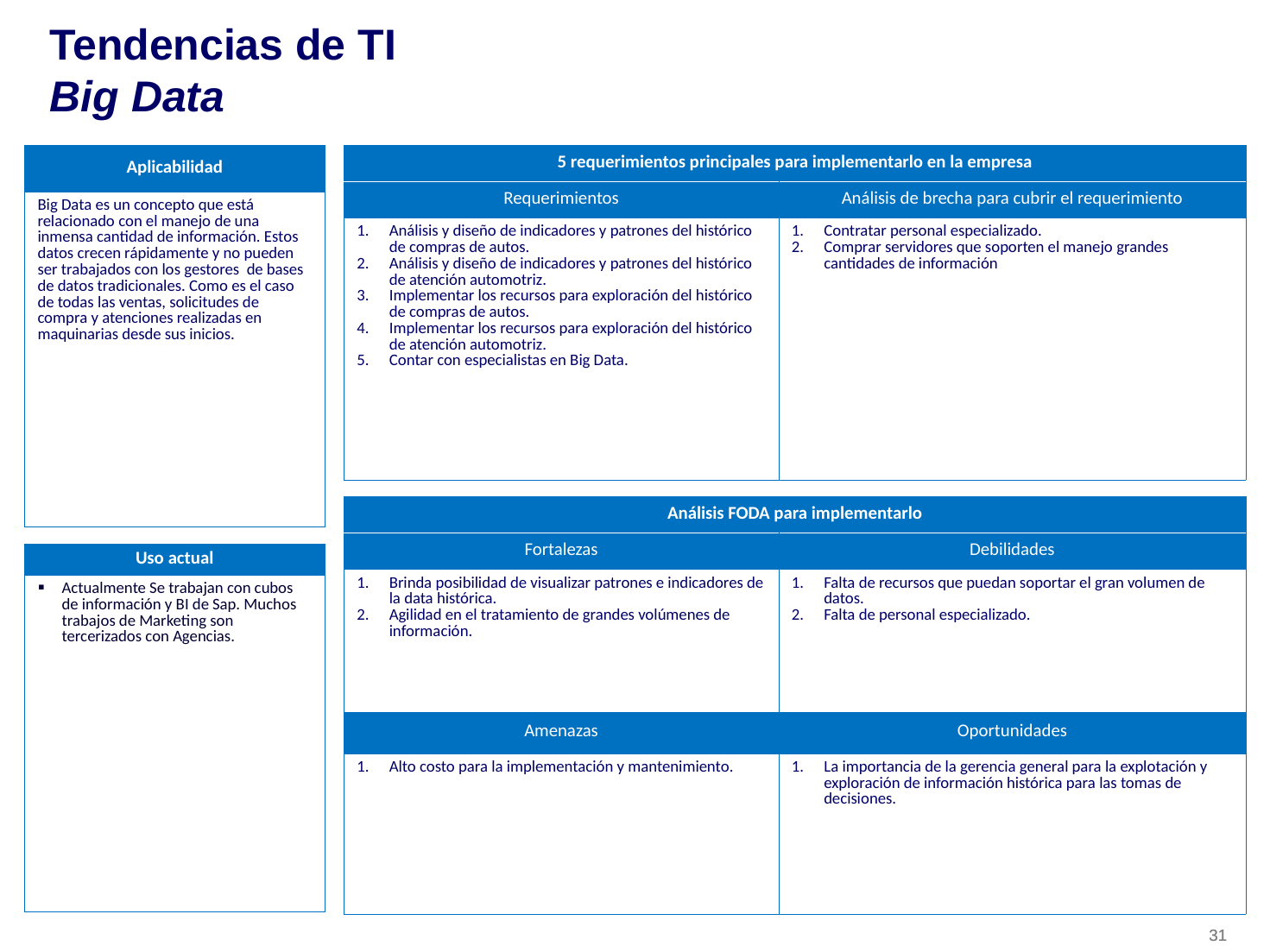

# Tendencias de TI Big Data
| 5 requerimientos principales para implementarlo en la empresa |  |
| --- | --- |
| Requerimientos | Análisis de brecha para cubrir el requerimiento |
| Análisis y diseño de indicadores y patrones del histórico de compras de autos. Análisis y diseño de indicadores y patrones del histórico de atención automotriz. Implementar los recursos para exploración del histórico de compras de autos. Implementar los recursos para exploración del histórico de atención automotriz. Contar con especialistas en Big Data. | Contratar personal especializado. Comprar servidores que soporten el manejo grandes cantidades de información |
| Aplicabilidad |
| --- |
| Big Data es un concepto que está relacionado con el manejo de una inmensa cantidad de información. Estos datos crecen rápidamente y no pueden ser trabajados con los gestores de bases de datos tradicionales. Como es el caso de todas las ventas, solicitudes de compra y atenciones realizadas en maquinarias desde sus inicios. |
| Análisis FODA para implementarlo |  |
| --- | --- |
| Fortalezas | Debilidades |
| Brinda posibilidad de visualizar patrones e indicadores de la data histórica. Agilidad en el tratamiento de grandes volúmenes de información. | Falta de recursos que puedan soportar el gran volumen de datos. Falta de personal especializado. |
| Amenazas | Oportunidades |
| Alto costo para la implementación y mantenimiento. | La importancia de la gerencia general para la explotación y exploración de información histórica para las tomas de decisiones. |
| Uso actual |
| --- |
| Actualmente Se trabajan con cubos de información y BI de Sap. Muchos trabajos de Marketing son tercerizados con Agencias. |